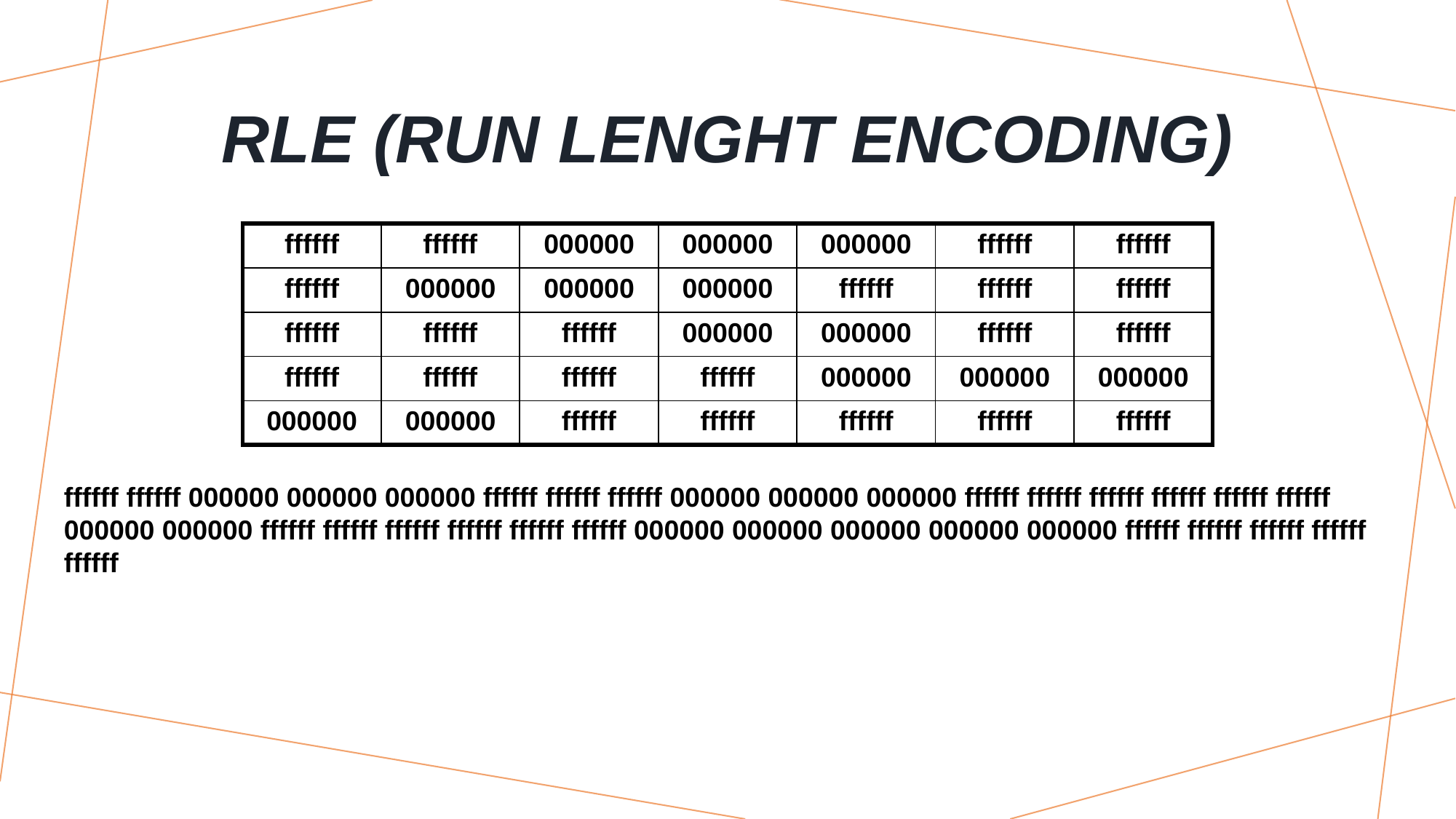

# Rle (Run lenght encoding)
| ffffff | ffffff | 000000 | 000000 | 000000 | ffffff | ffffff |
| --- | --- | --- | --- | --- | --- | --- |
| ffffff | 000000 | 000000 | 000000 | ffffff | ffffff | ffffff |
| ffffff | ffffff | ffffff | 000000 | 000000 | ffffff | ffffff |
| ffffff | ffffff | ffffff | ffffff | 000000 | 000000 | 000000 |
| 000000 | 000000 | ffffff | ffffff | ffffff | ffffff | ffffff |
ffffff ffffff 000000 000000 000000 ffffff ffffff ffffff 000000 000000 000000 ffffff ffffff ffffff ffffff ffffff ffffff 000000 000000 ffffff ffffff ffffff ffffff ffffff ffffff 000000 000000 000000 000000 000000 ffffff ffffff ffffff ffffff ffffff